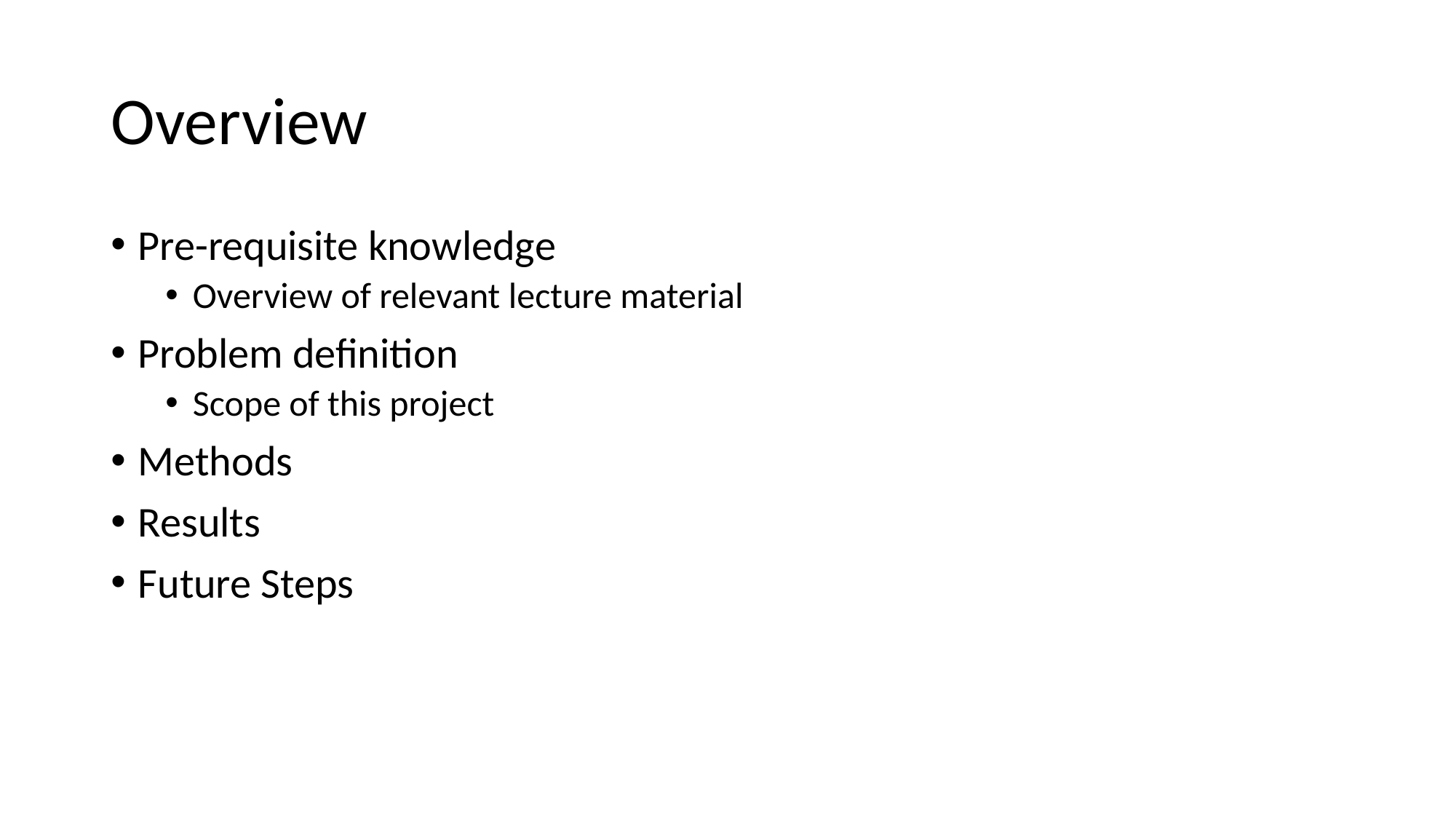

# Overview
Pre-requisite knowledge
Overview of relevant lecture material
Problem definition
Scope of this project
Methods
Results
Future Steps